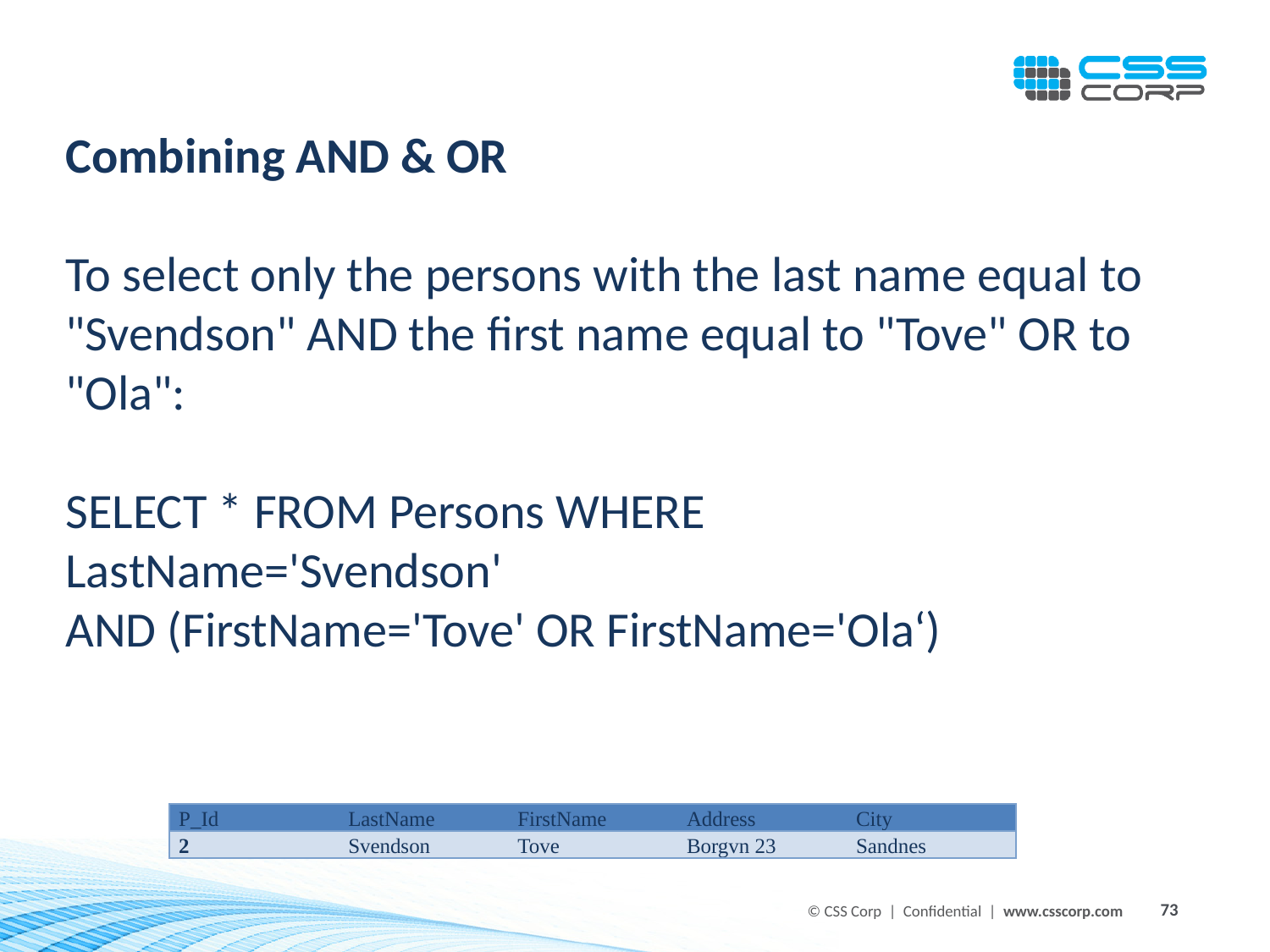

Combining AND & OR

To select only the persons with the last name equal to "Svendson" AND the first name equal to "Tove" OR to "Ola":

SELECT * FROM Persons WHERE
LastName='Svendson'
AND (FirstName='Tove' OR FirstName='Ola‘)
| P\_Id | LastName | FirstName | Address | City |
| --- | --- | --- | --- | --- |
| 2 | Svendson | Tove | Borgvn 23 | Sandnes |